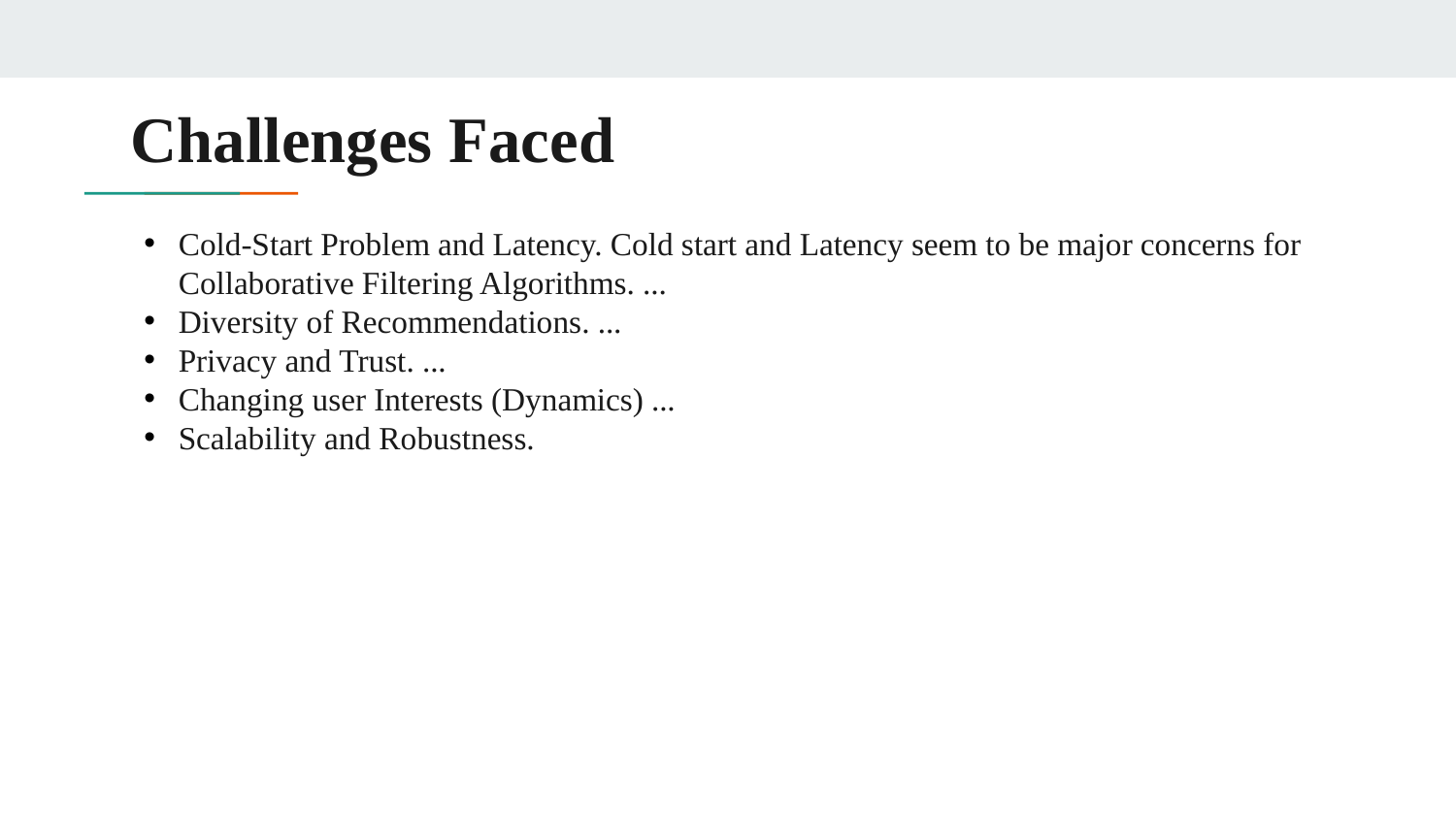

# Challenges Faced
Cold-Start Problem and Latency. Cold start and Latency seem to be major concerns for  Collaborative Filtering Algorithms. ...
Diversity of Recommendations. ...
Privacy and Trust. ...
Changing user Interests (Dynamics) ...
Scalability and Robustness.